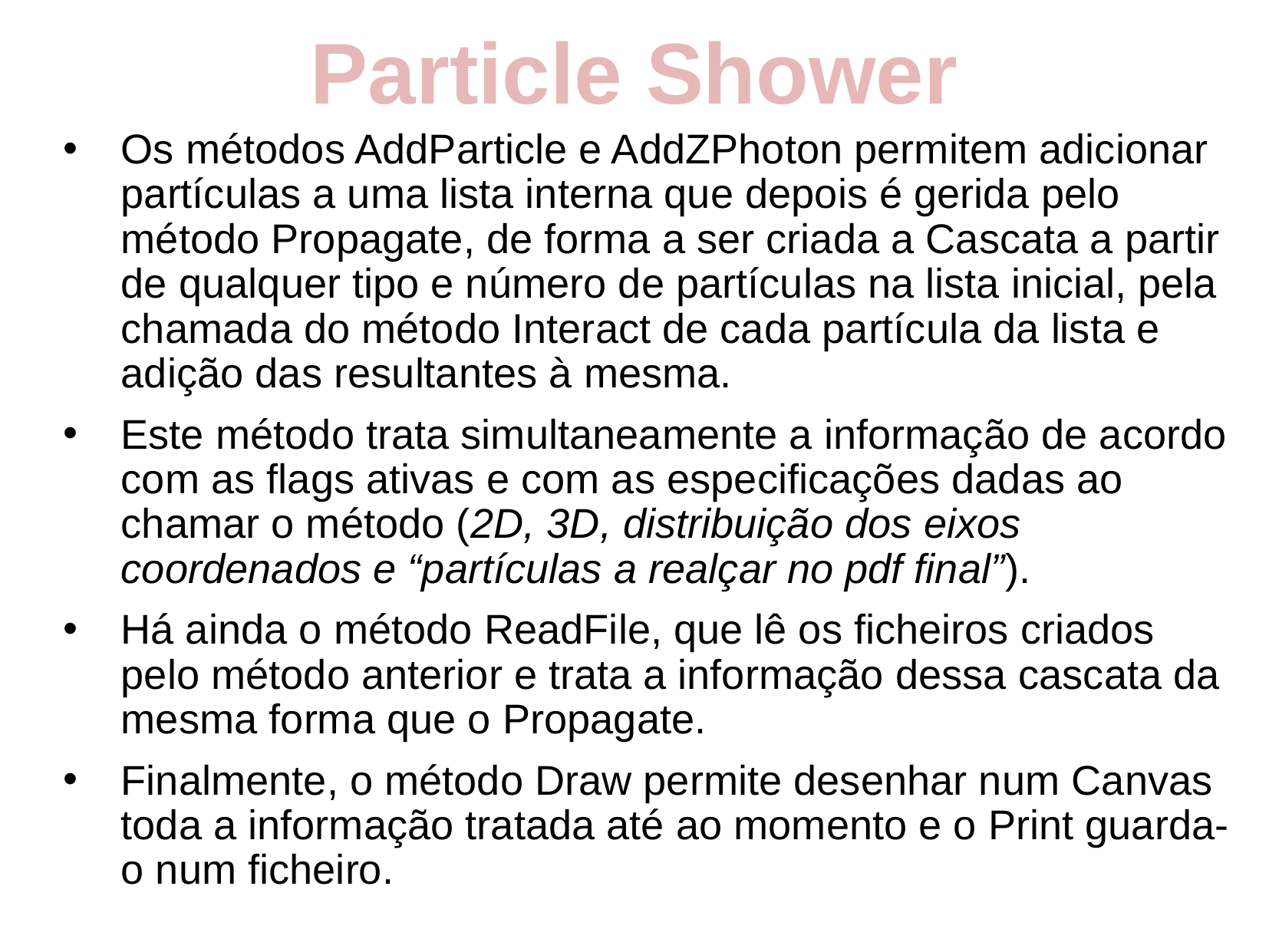

Particle Shower
# Os métodos AddParticle e AddZPhoton permitem adicionar partículas a uma lista interna que depois é gerida pelo método Propagate, de forma a ser criada a Cascata a partir de qualquer tipo e número de partículas na lista inicial, pela chamada do método Interact de cada partícula da lista e adição das resultantes à mesma.
Este método trata simultaneamente a informação de acordo com as flags ativas e com as especificações dadas ao chamar o método (2D, 3D, distribuição dos eixos coordenados e “partículas a realçar no pdf final”).
Há ainda o método ReadFile, que lê os ficheiros criados pelo método anterior e trata a informação dessa cascata da mesma forma que o Propagate.
Finalmente, o método Draw permite desenhar num Canvas toda a informação tratada até ao momento e o Print guarda-o num ficheiro.